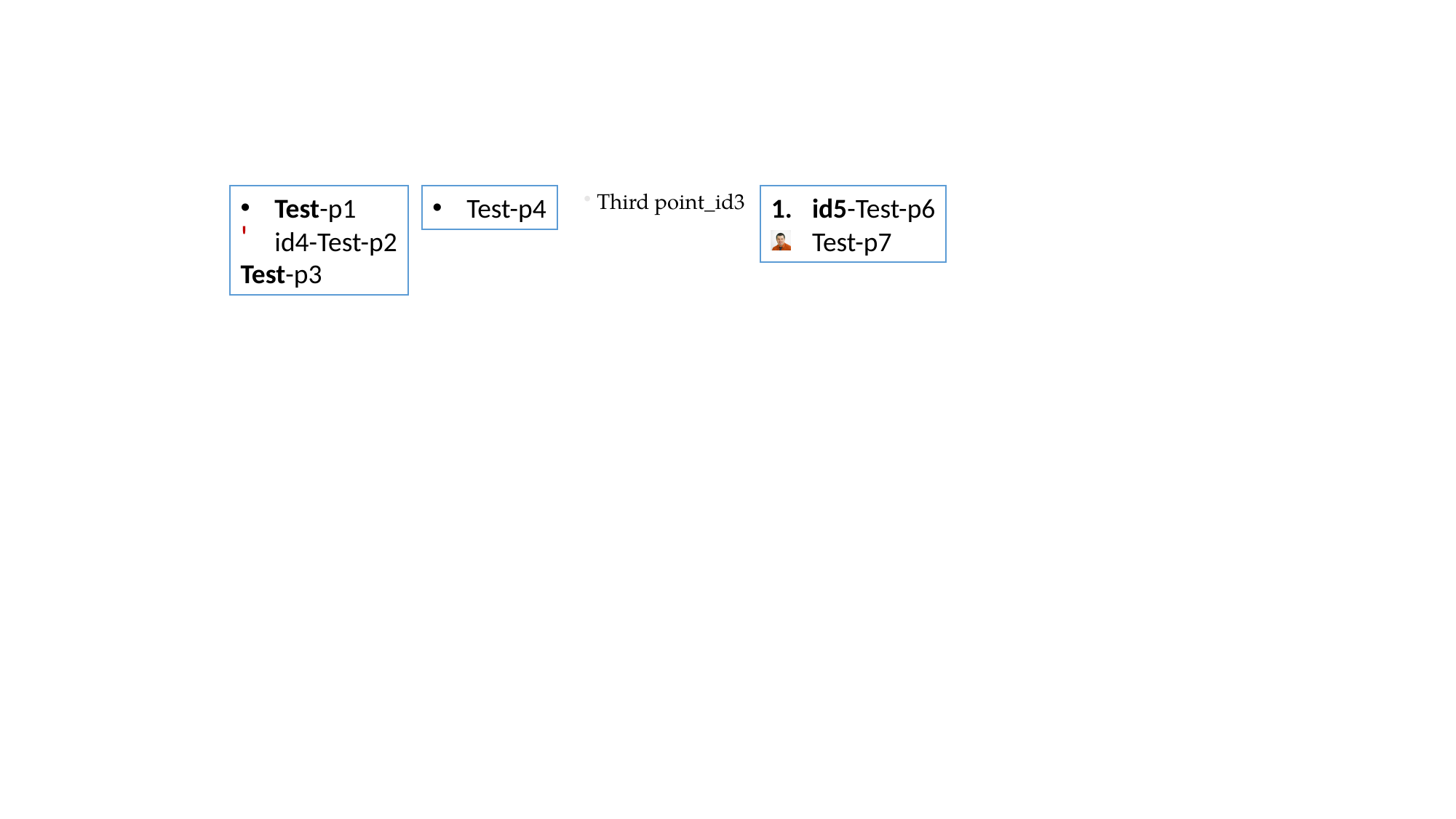

Test-p1
id4-Test-p2
Test-p3
Test-p4
Third point_id3
id5-Test-p6
Test-p7